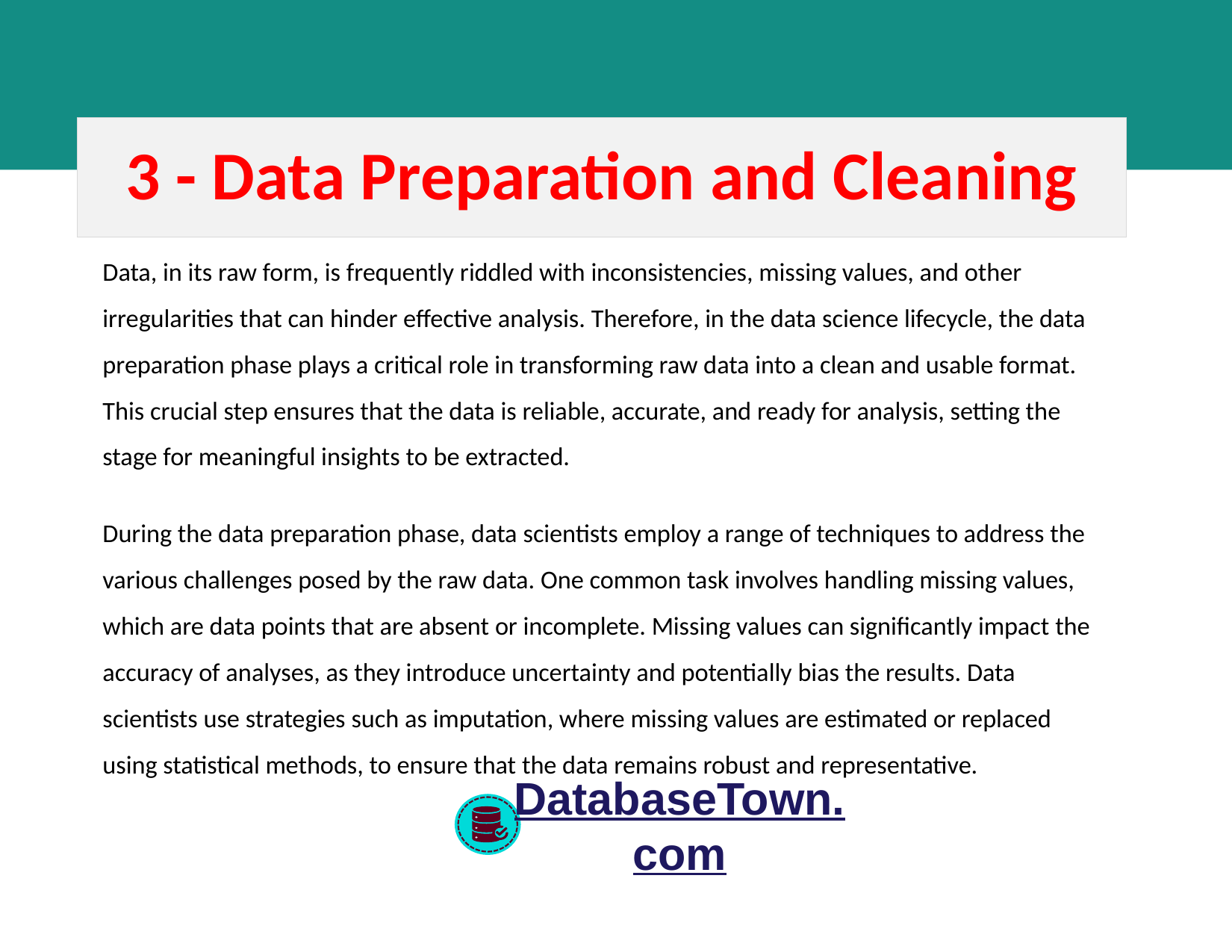

3 - Data Preparation and Cleaning
Data, in its raw form, is frequently riddled with inconsistencies, missing values, and other irregularities that can hinder effective analysis. Therefore, in the data science lifecycle, the data preparation phase plays a critical role in transforming raw data into a clean and usable format. This crucial step ensures that the data is reliable, accurate, and ready for analysis, setting the stage for meaningful insights to be extracted.

During the data preparation phase, data scientists employ a range of techniques to address the various challenges posed by the raw data. One common task involves handling missing values, which are data points that are absent or incomplete. Missing values can significantly impact the accuracy of analyses, as they introduce uncertainty and potentially bias the results. Data scientists use strategies such as imputation, where missing values are estimated or replaced using statistical methods, to ensure that the data remains robust and representative.
DatabaseTown.com